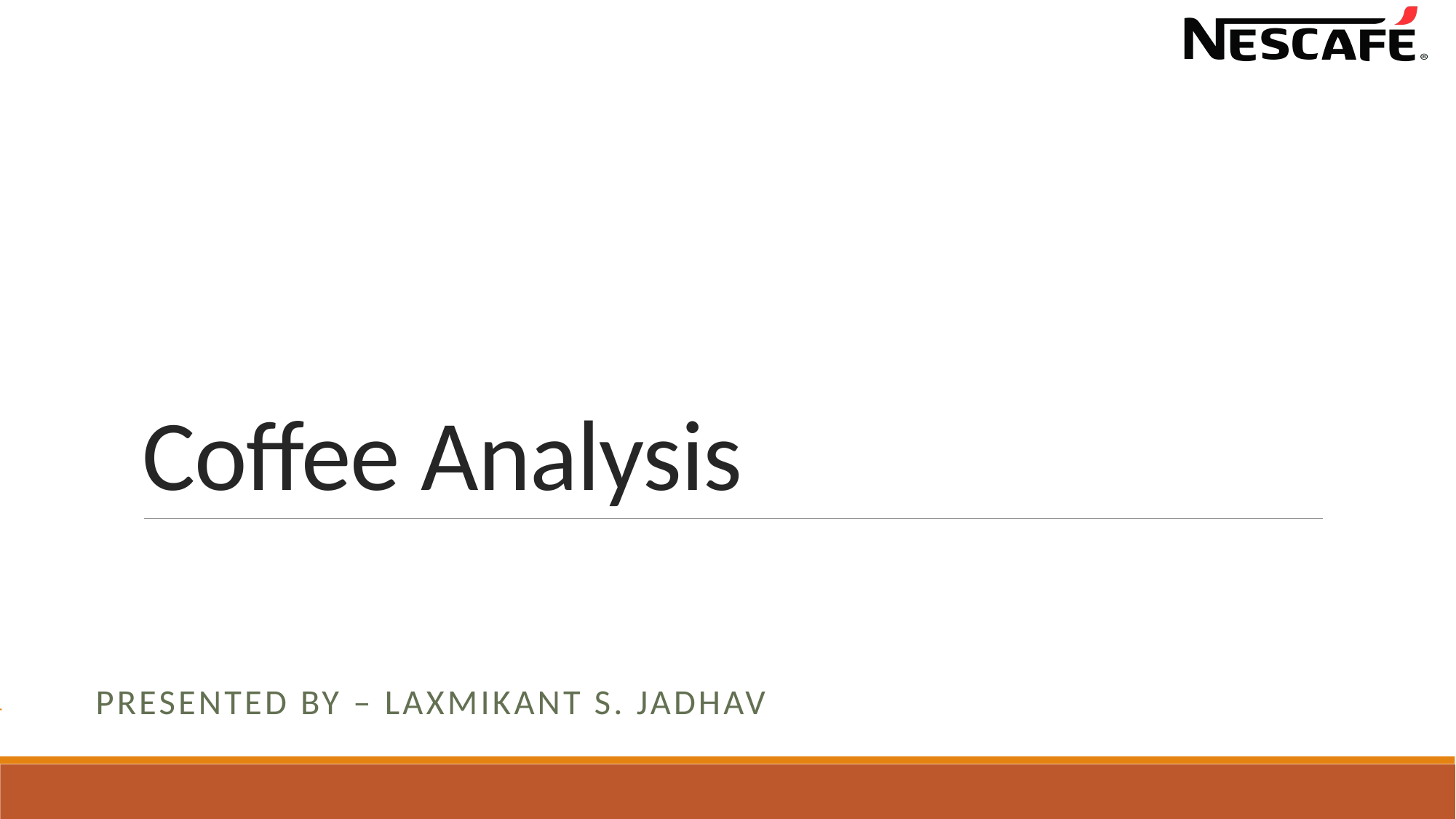

# Coffee Analysis

Presented by – Laxmikant S. Jadhav